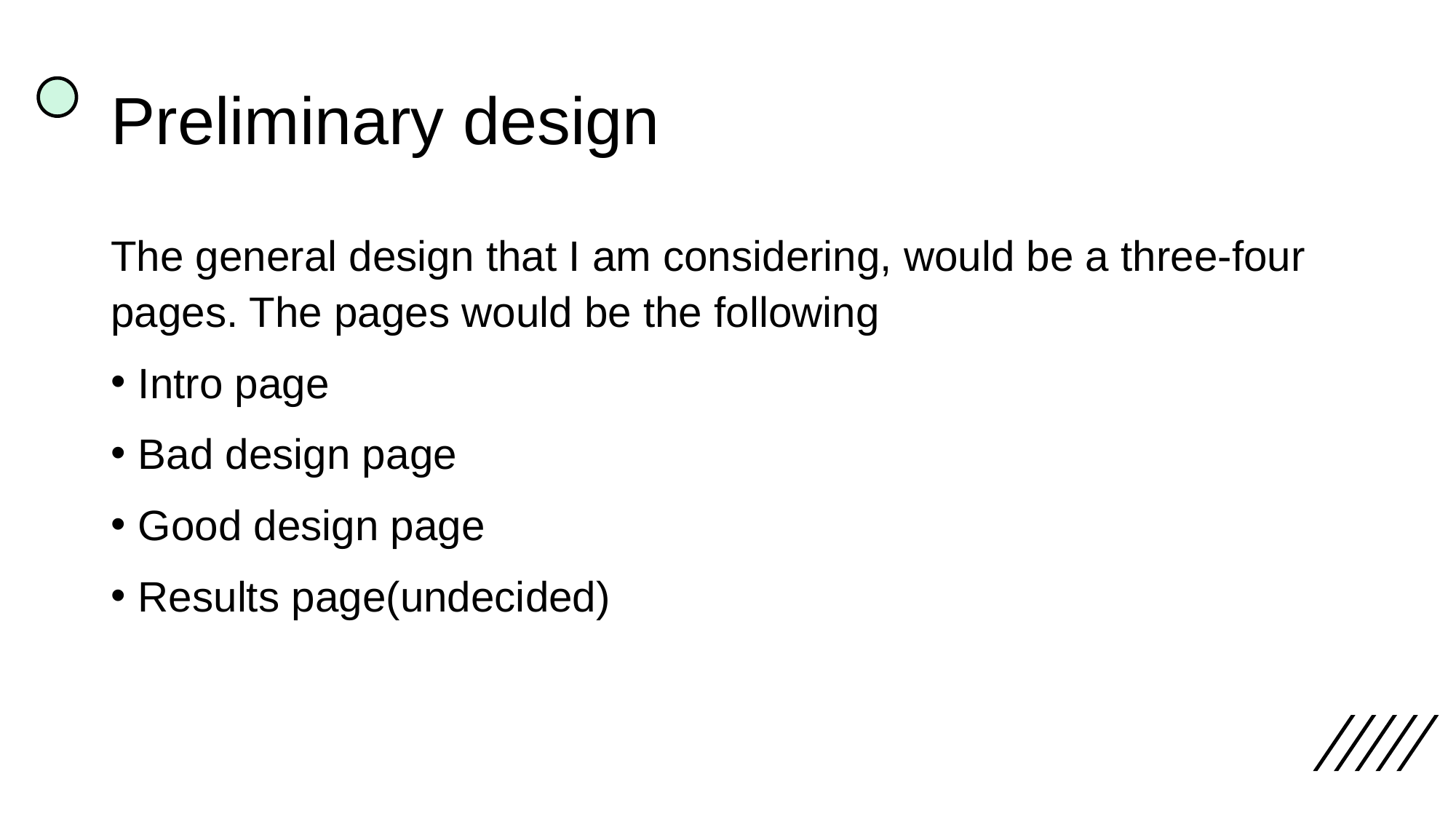

# Preliminary design
The general design that I am considering, would be a three-four pages. The pages would be the following
Intro page
Bad design page
Good design page
Results page(undecided)